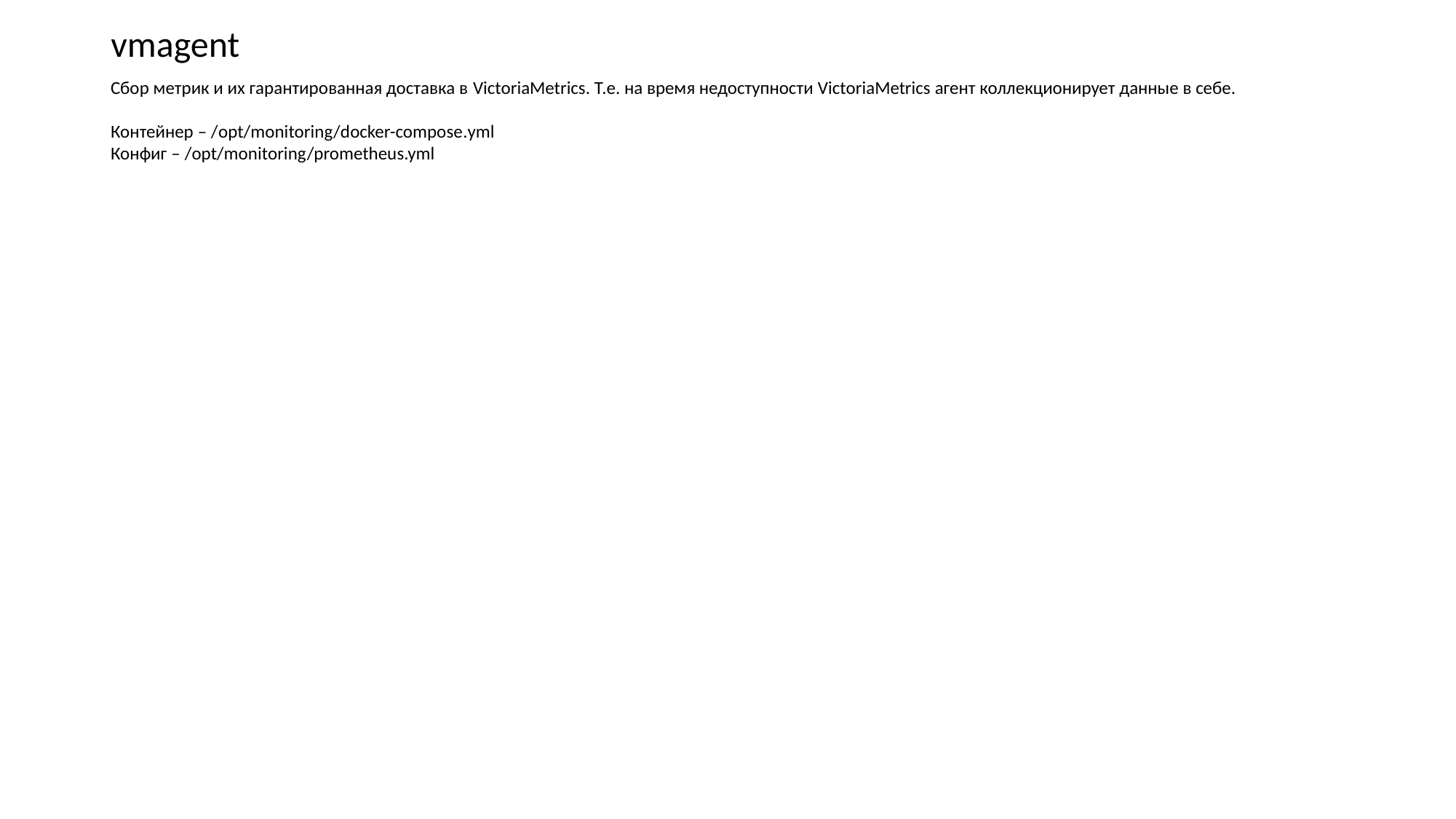

# vmagent
Сбор метрик и их гарантированная доставка в VictoriaMetrics. Т.е. на время недоступности VictoriaMetrics агент коллекционирует данные в себе.

Контейнер – /opt/monitoring/docker-compose.yml
Конфиг – /opt/monitoring/prometheus.yml